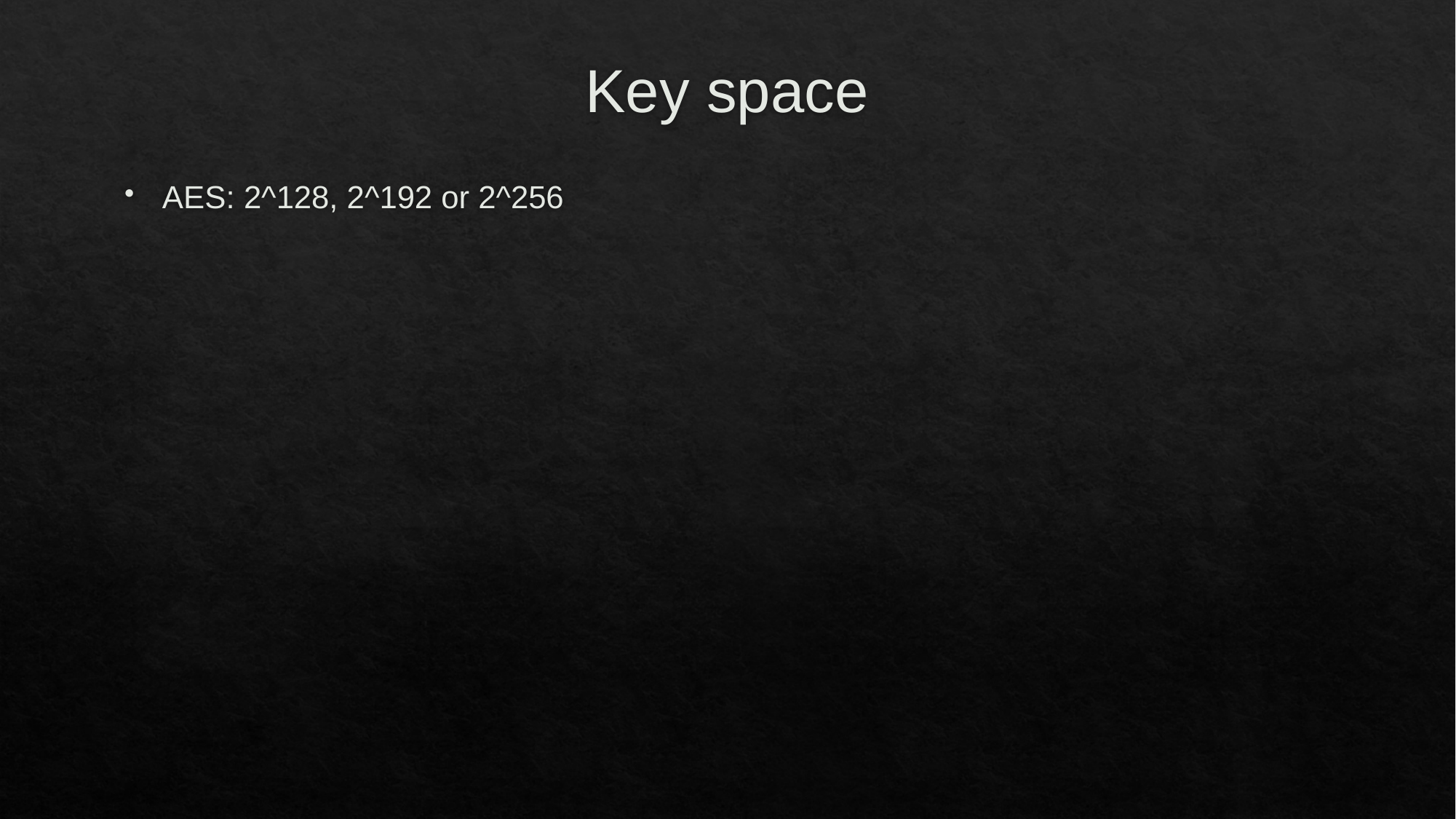

# Key space
AES: 2^128, 2^192 or 2^256